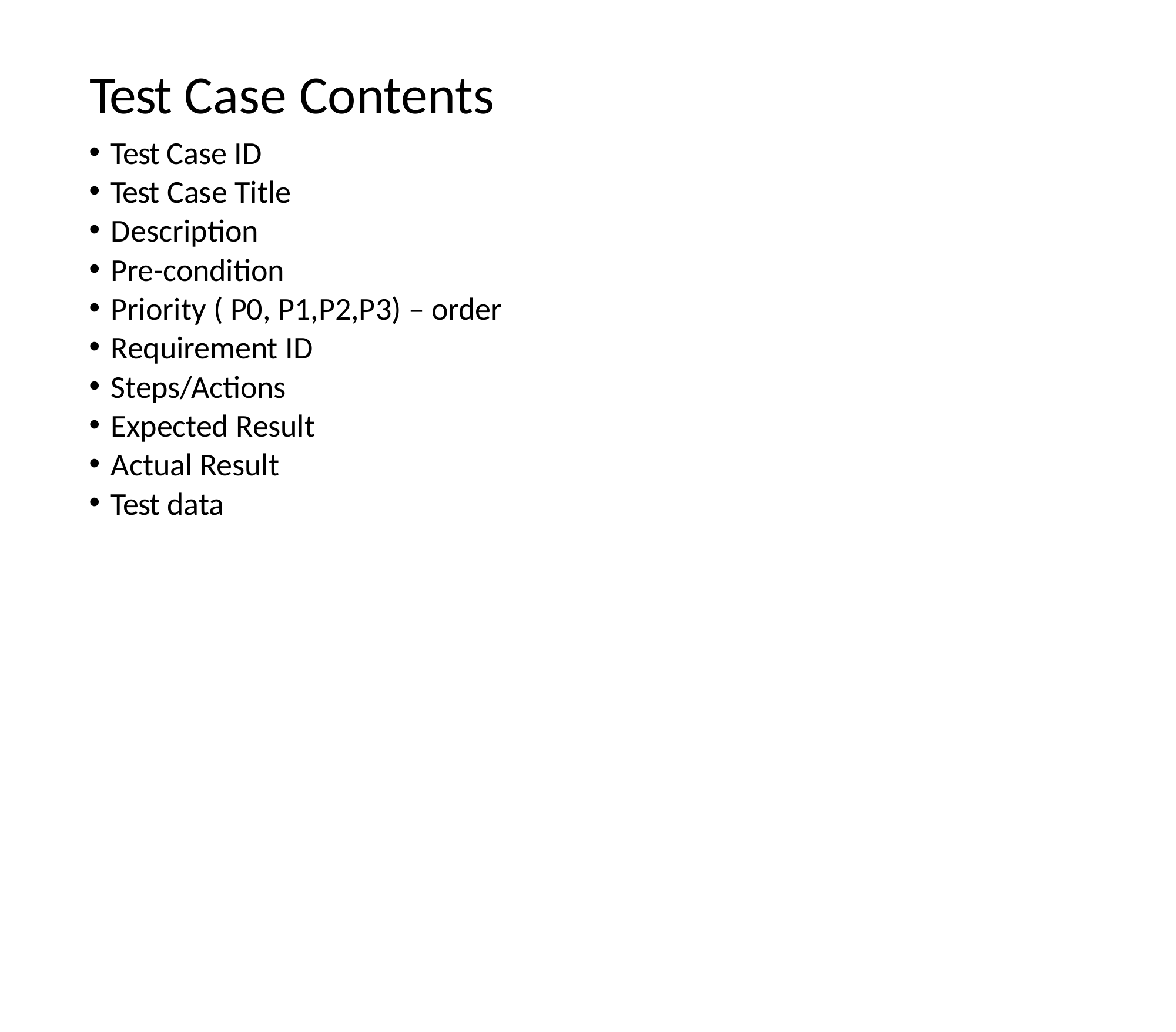

# Test Case Contents
Test Case ID
Test Case Title
Description
Pre-condition
Priority ( P0, P1,P2,P3) – order
Requirement ID
Steps/Actions
Expected Result
Actual Result
Test data